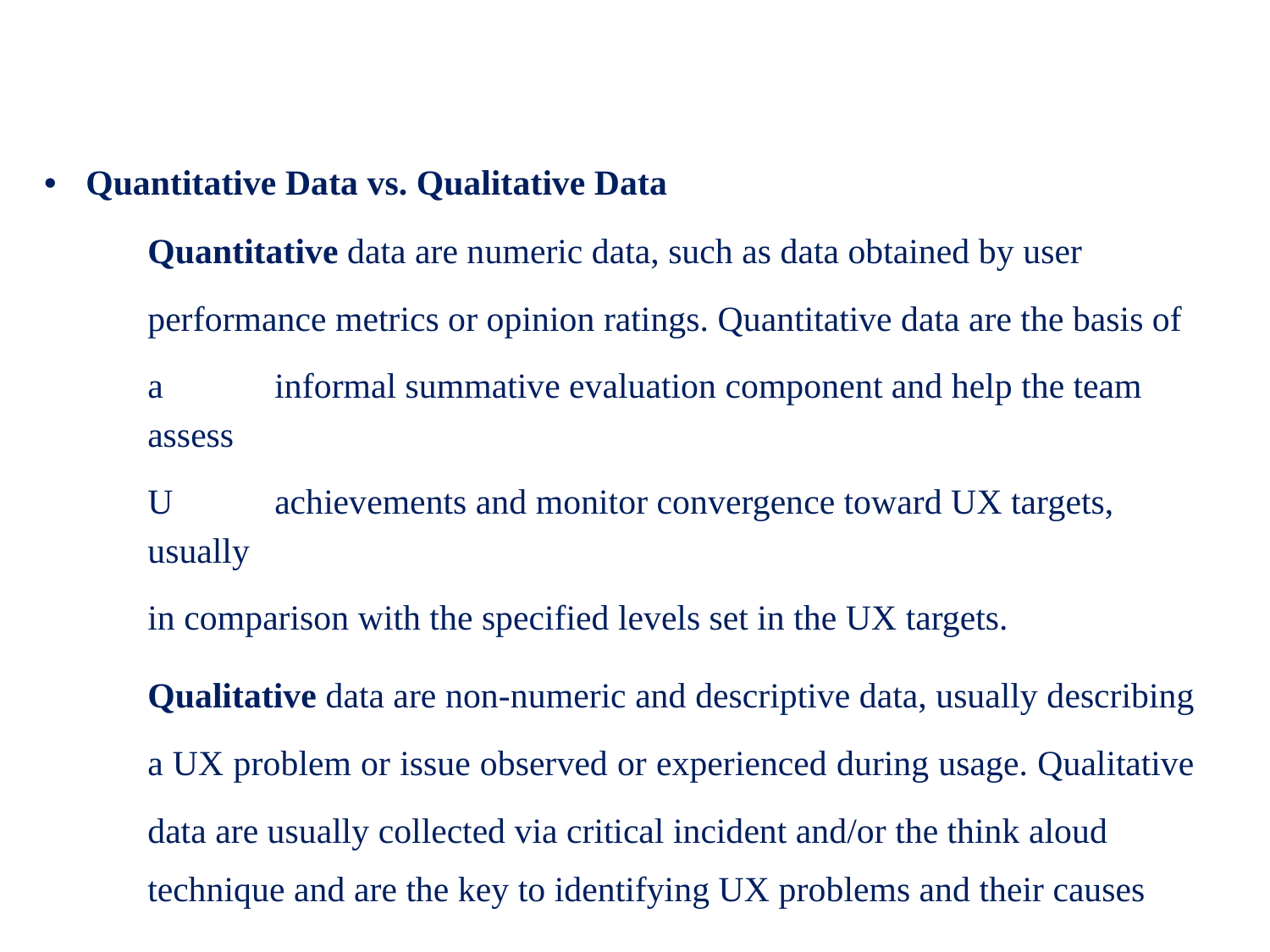

•   Quantitative Data vs. Qualitative Data
	Quantitative data are numeric data, such as data obtained by user
performance metrics or opinion ratings. Quantitative data are the basis of
a	informal summative evaluation component and help the team assess
U	achievements and monitor convergence toward UX targets, usually
in comparison with the specified levels set in the UX targets.
	Qualitative data are non-numeric and descriptive data, usually describing
a UX problem or issue observed or experienced during usage. Qualitative
data are usually collected via critical incident and/or the think aloud
technique and are the key to identifying UX problems and their causes